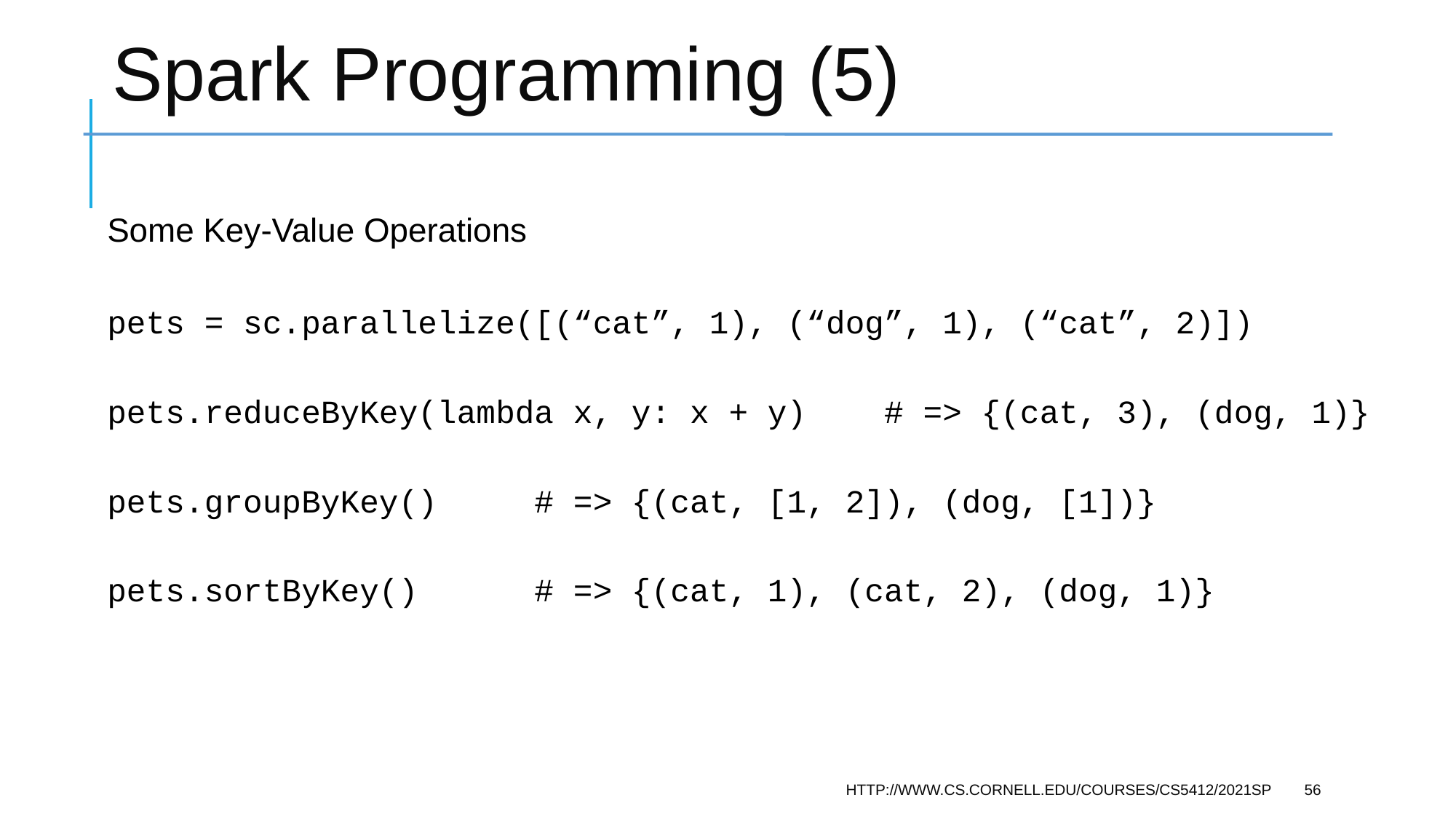

# Spark Programming (5)

Some Key-Value Operations

pets = sc.parallelize([(“cat”, 1), (“dog”, 1), (“cat”, 2)])

pets.reduceByKey(lambda x, y: x + y)    # => {(cat, 3), (dog, 1)}

pets.groupByKey()     # => {(cat, [1, 2]), (dog, [1])}

pets.sortByKey()      # => {(cat, 1), (cat, 2), (dog, 1)}

HTTP://WWW.CS.CORNELL.EDU/COURSES/CS5412/2021SP
56